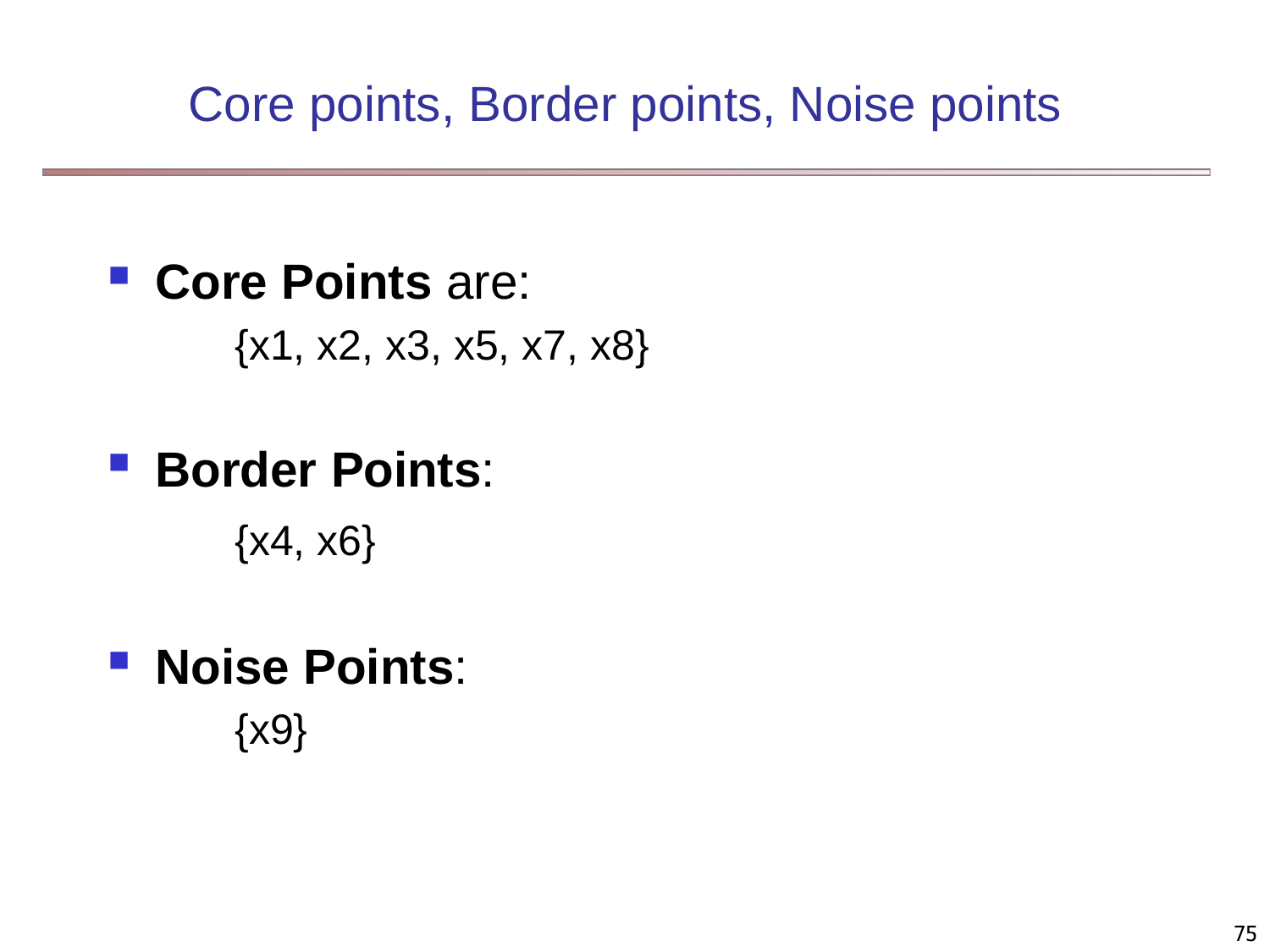

# Core points, Border points, Noise points
Core Points are:
	{x1, x2, x3, x5, x7, x8}

Border Points:
	{x4, x6}

Noise Points:
	{x9}

75